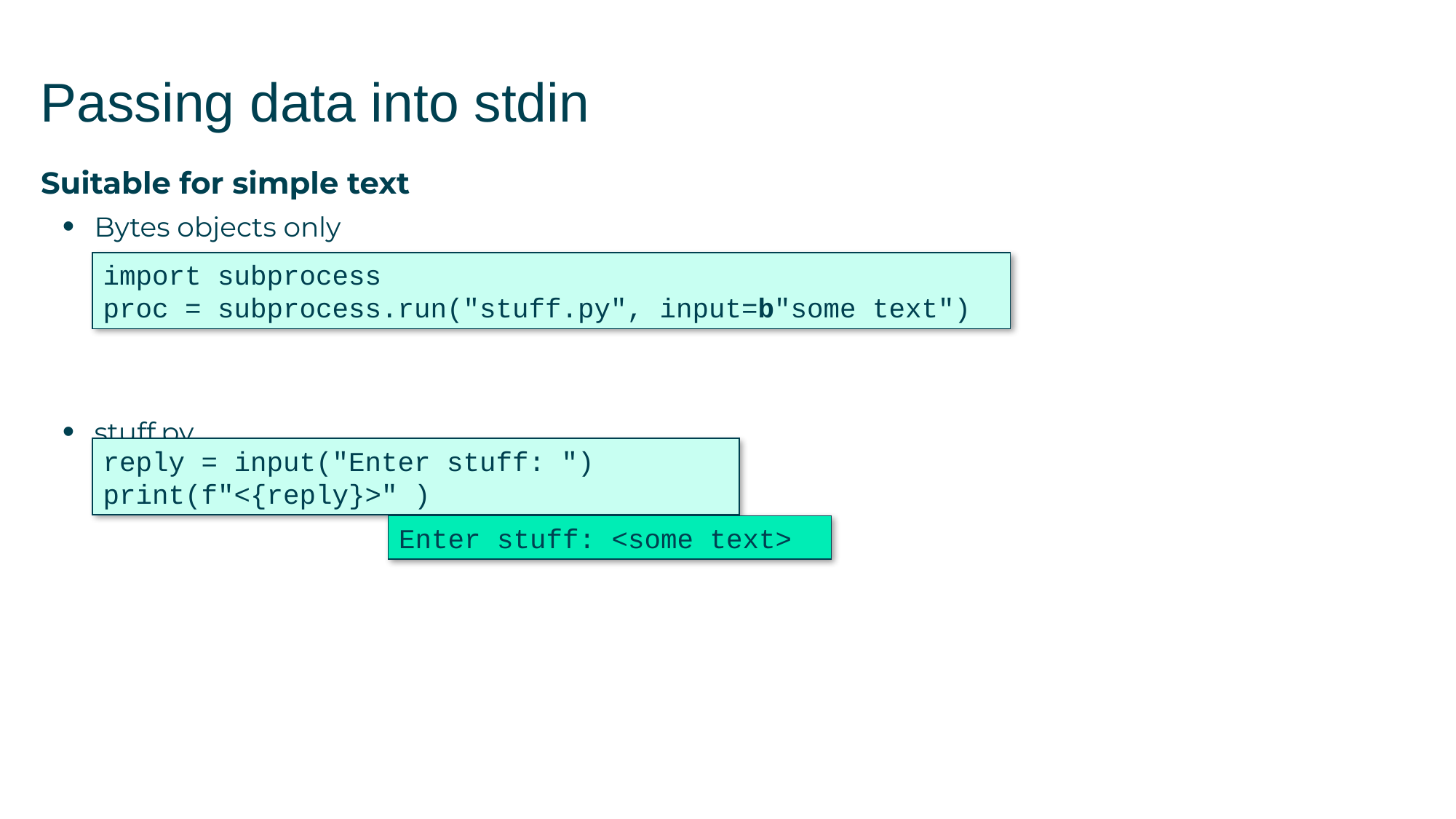

# Passing data into stdin
Suitable for simple text
Bytes objects only

stuff.py

import subprocess
proc = subprocess.run("stuff.py", input=b"some text")
reply = input("Enter stuff: ")
print(f"<{reply}>" )
Enter stuff: <some text>